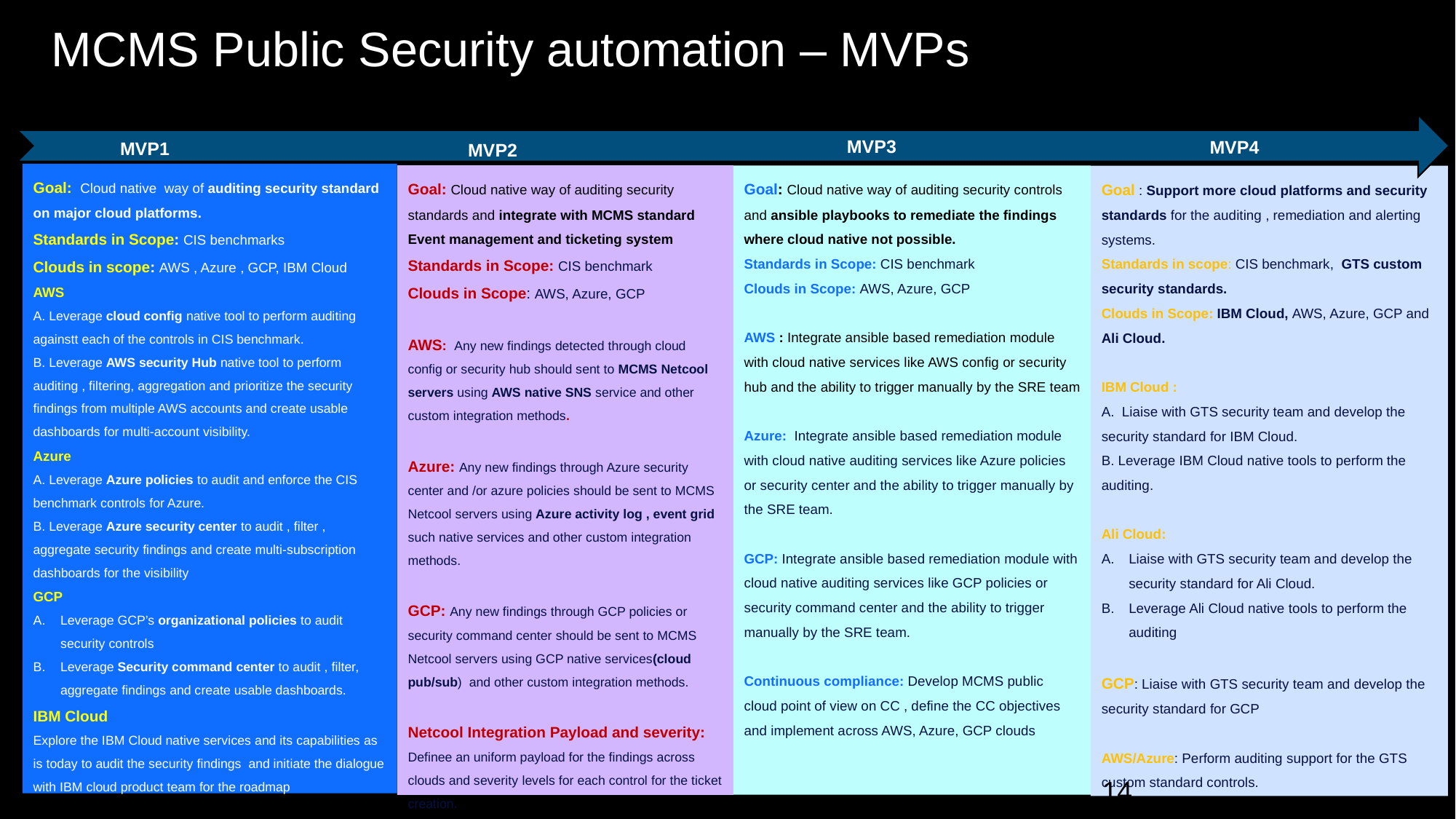

# MCMS Public Security automation – MVPs

MVP3
MVP4
MVP1
MVP2
Goal:  Cloud native  way of auditing security standard on major cloud platforms.
Standards in Scope: CIS benchmarks
Clouds in scope: AWS , Azure , GCP, IBM Cloud
AWS
A. Leverage cloud config native tool to perform auditing againstt each of the controls in CIS benchmark.
B. Leverage AWS security Hub native tool to perform auditing , filtering, aggregation and prioritize the security findings from multiple AWS accounts and create usable dashboards for multi-account visibility.
Azure
A. Leverage Azure policies to audit and enforce the CIS benchmark controls for Azure.
B. Leverage Azure security center to audit , filter , aggregate security findings and create multi-subscription dashboards for the visibility
GCP
Leverage GCP’s organizational policies to audit security controls
Leverage Security command center to audit , filter, aggregate findings and create usable dashboards.
IBM Cloud
Explore the IBM Cloud native services and its capabilities as is today to audit the security findings  and initiate the dialogue with IBM cloud product team for the roadmap

Goal: Cloud native way of auditing security standards and integrate with MCMS standard Event management and ticketing system
Standards in Scope: CIS benchmark
Clouds in Scope: AWS, Azure, GCP

AWS:  Any new findings detected through cloud config or security hub should sent to MCMS Netcool servers using AWS native SNS service and other custom integration methods.
Azure: Any new findings through Azure security center and /or azure policies should be sent to MCMS Netcool servers using Azure activity log , event grid such native services and other custom integration methods.
GCP: Any new findings through GCP policies or security command center should be sent to MCMS Netcool servers using GCP native services(cloud pub/sub)  and other custom integration methods.
Netcool Integration Payload and severity: Definee an uniform payload for the findings across clouds and severity levels for each control for the ticket creation.

Goal: Cloud native way of auditing security controls and ansible playbooks to remediate the findings where cloud native not possible.
Standards in Scope: CIS benchmark
Clouds in Scope: AWS, Azure, GCP

AWS : Integrate ansible based remediation module with cloud native services like AWS config or security hub and the ability to trigger manually by the SRE team
Azure:  Integrate ansible based remediation module with cloud native auditing services like Azure policies or security center and the ability to trigger manually by the SRE team.

GCP: Integrate ansible based remediation module with cloud native auditing services like GCP policies or security command center and the ability to trigger manually by the SRE team.

Continuous compliance: Develop MCMS public cloud point of view on CC , define the CC objectives and implement across AWS, Azure, GCP clouds

Goal : Support more cloud platforms and security standards for the auditing , remediation and alerting systems.
Standards in scope: CIS benchmark,  GTS custom security standards.
Clouds in Scope: IBM Cloud, AWS, Azure, GCP and  Ali Cloud.

IBM Cloud :
A.  Liaise with GTS security team and develop the security standard for IBM Cloud.
B. Leverage IBM Cloud native tools to perform the auditing.

Ali Cloud:
Liaise with GTS security team and develop the security standard for Ali Cloud.
Leverage Ali Cloud native tools to perform the auditing

GCP: Liaise with GTS security team and develop the security standard for GCP

AWS/Azure: Perform auditing support for the GTS custom standard controls.

14